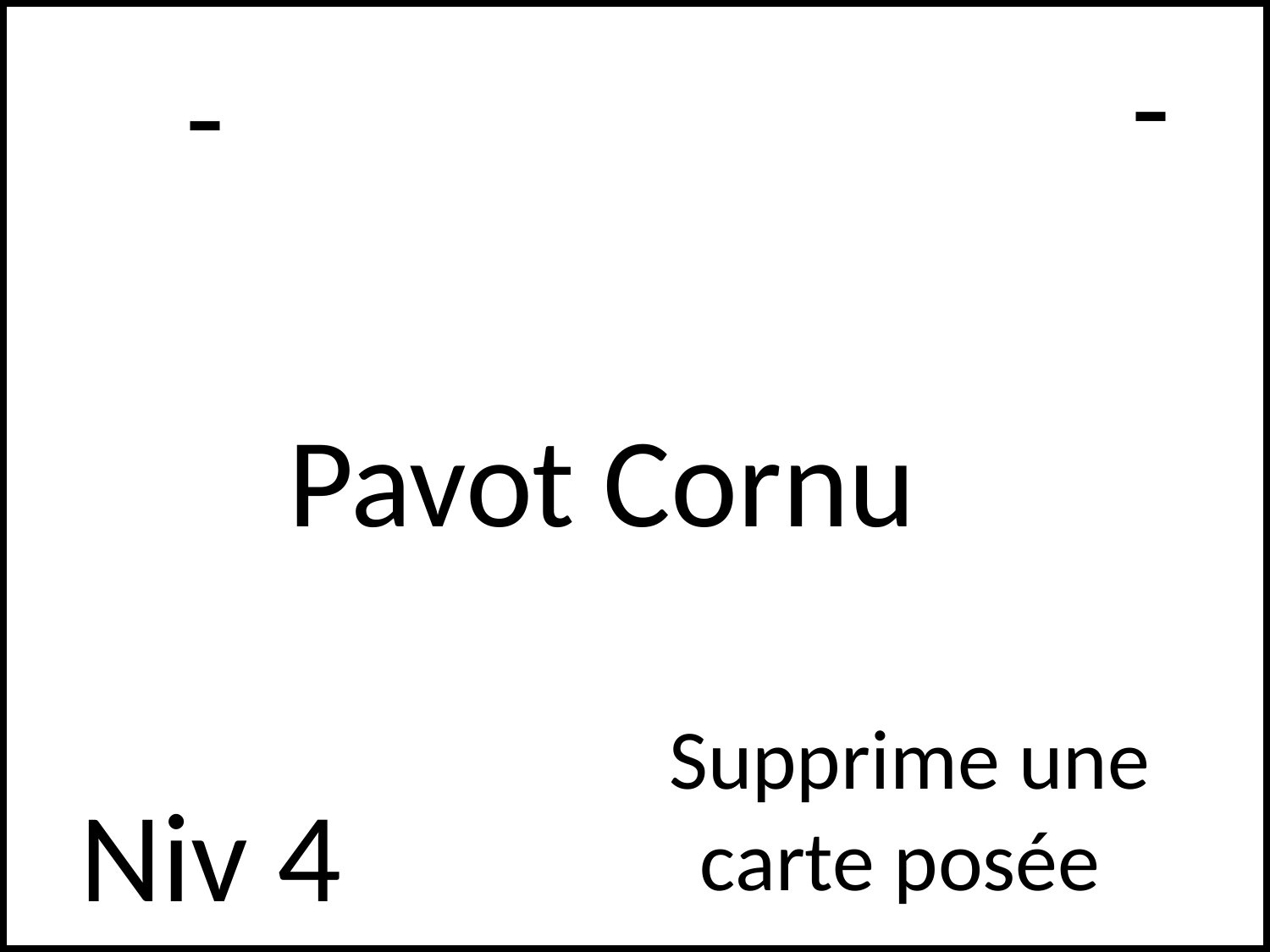

# -
-
Pavot Cornu
 Supprime une carte posée
Niv 4